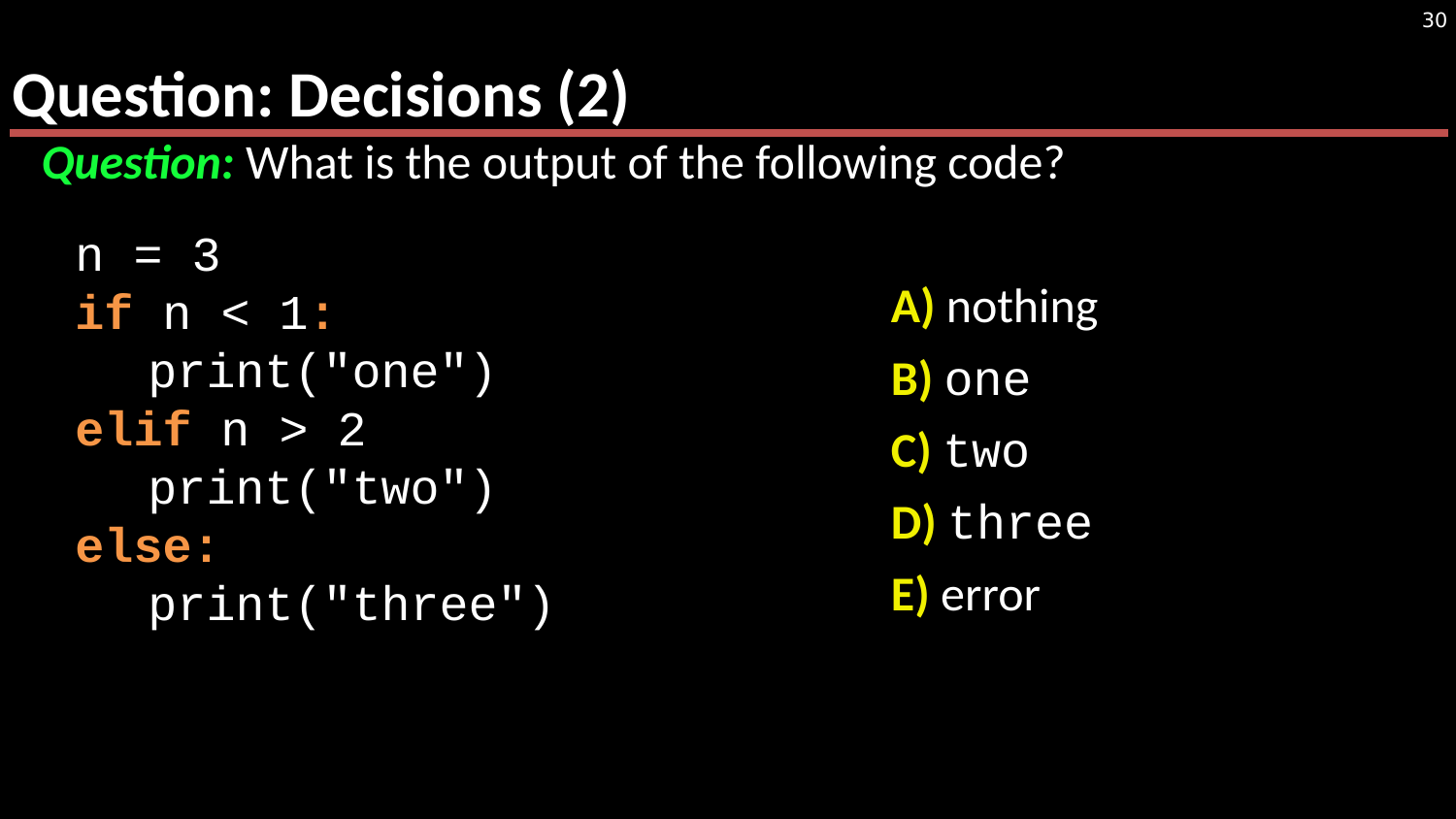

# Question: Decisions (2)
30
Question: What is the output of the following code?

						A) nothing
						B) one
						C) two
						D) three
						E) error
n = 3
if n < 1:
print("one")
elif n > 2
print("two")
else:
print("three")